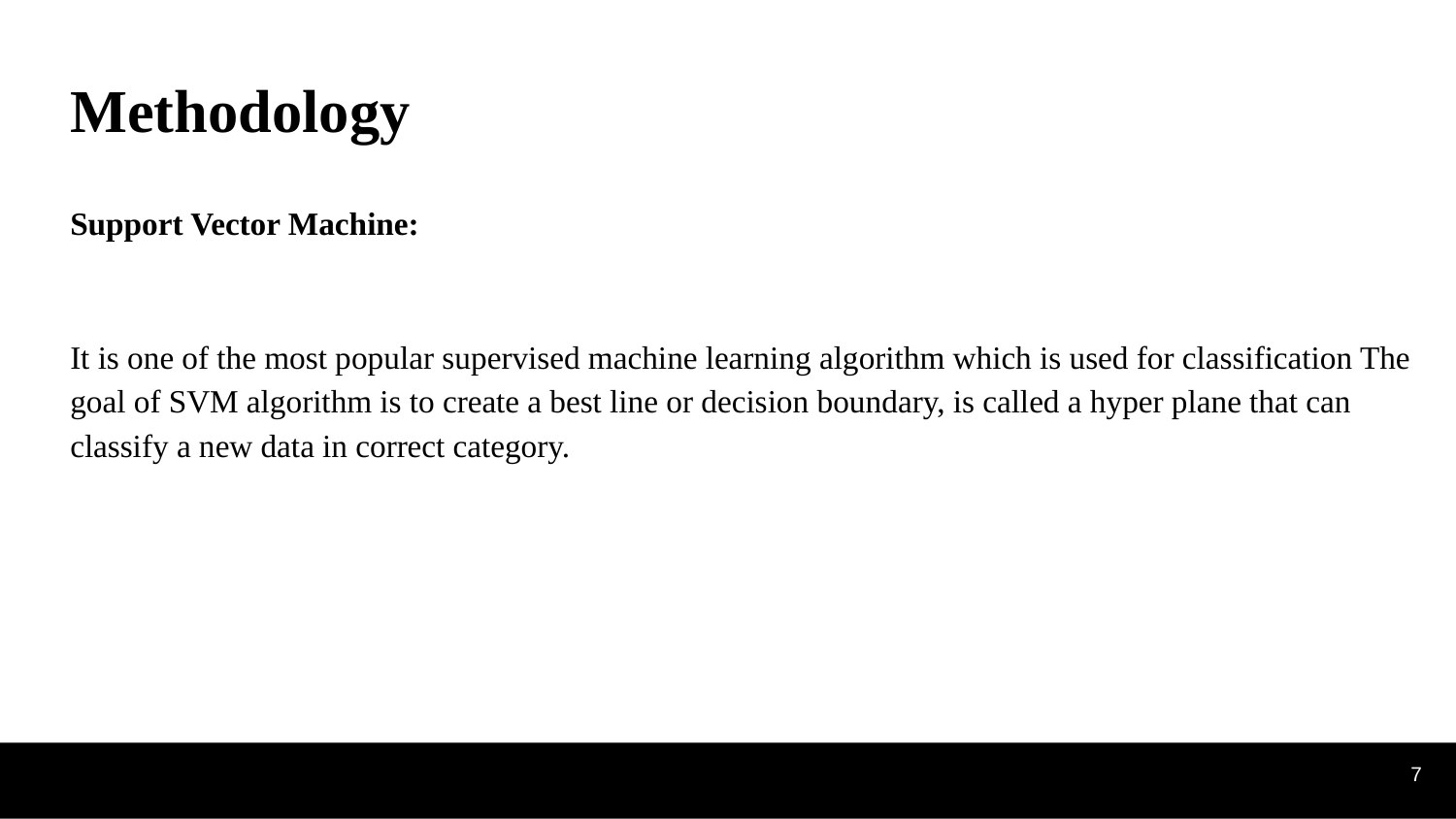

# Methodology
Support Vector Machine:

It is one of the most popular supervised machine learning algorithm which is used for classification The goal of SVM algorithm is to create a best line or decision boundary, is called a hyper plane that can classify a new data in correct category.

7